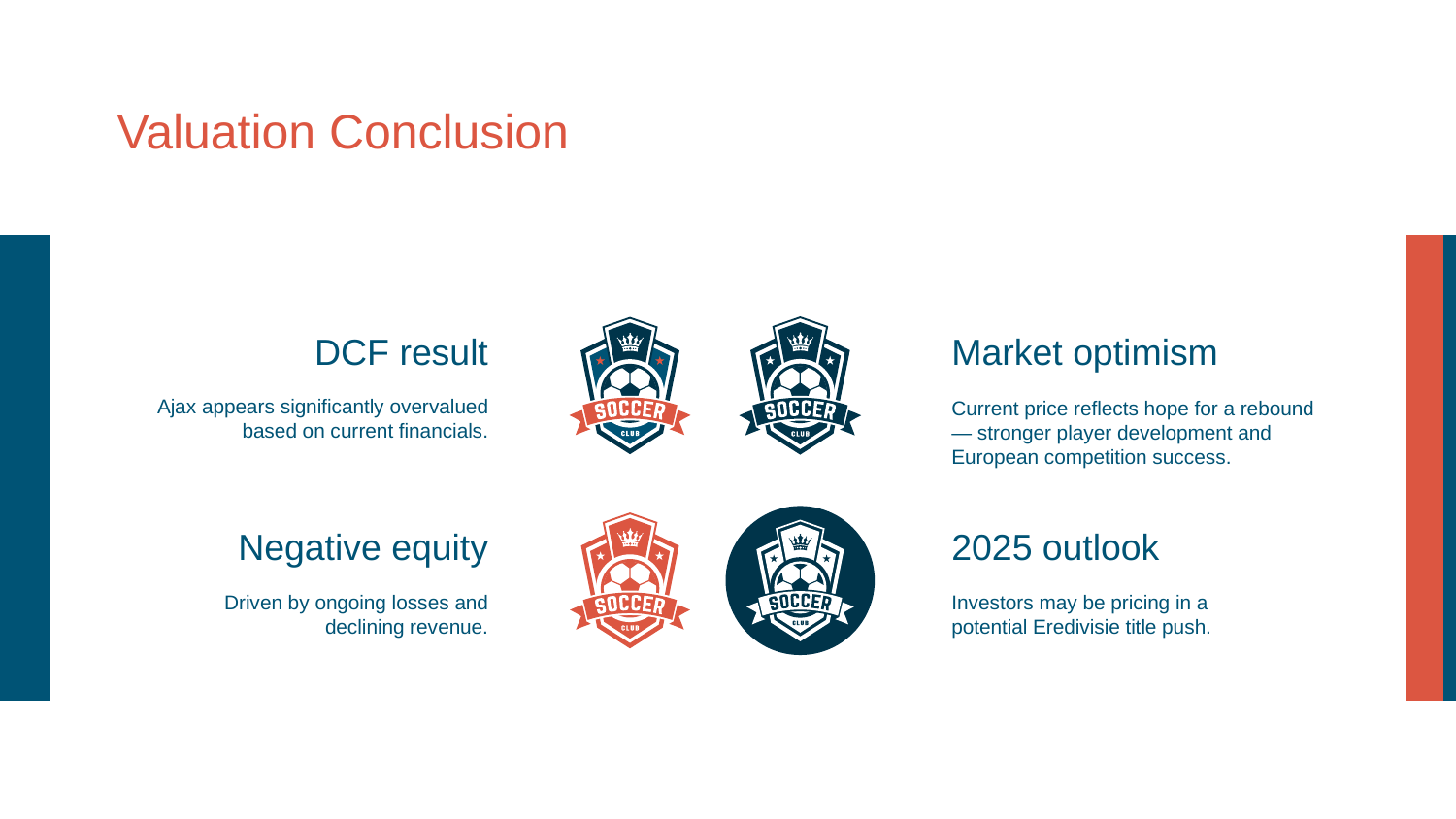

# Valuation Conclusion

DCF result
Market optimism
Ajax appears significantly overvalued based on current financials.
Current price reflects hope for a rebound — stronger player development and European competition success.

Negative equity
2025 outlook

Driven by ongoing losses and declining revenue.
Investors may be pricing in a potential Eredivisie title push.